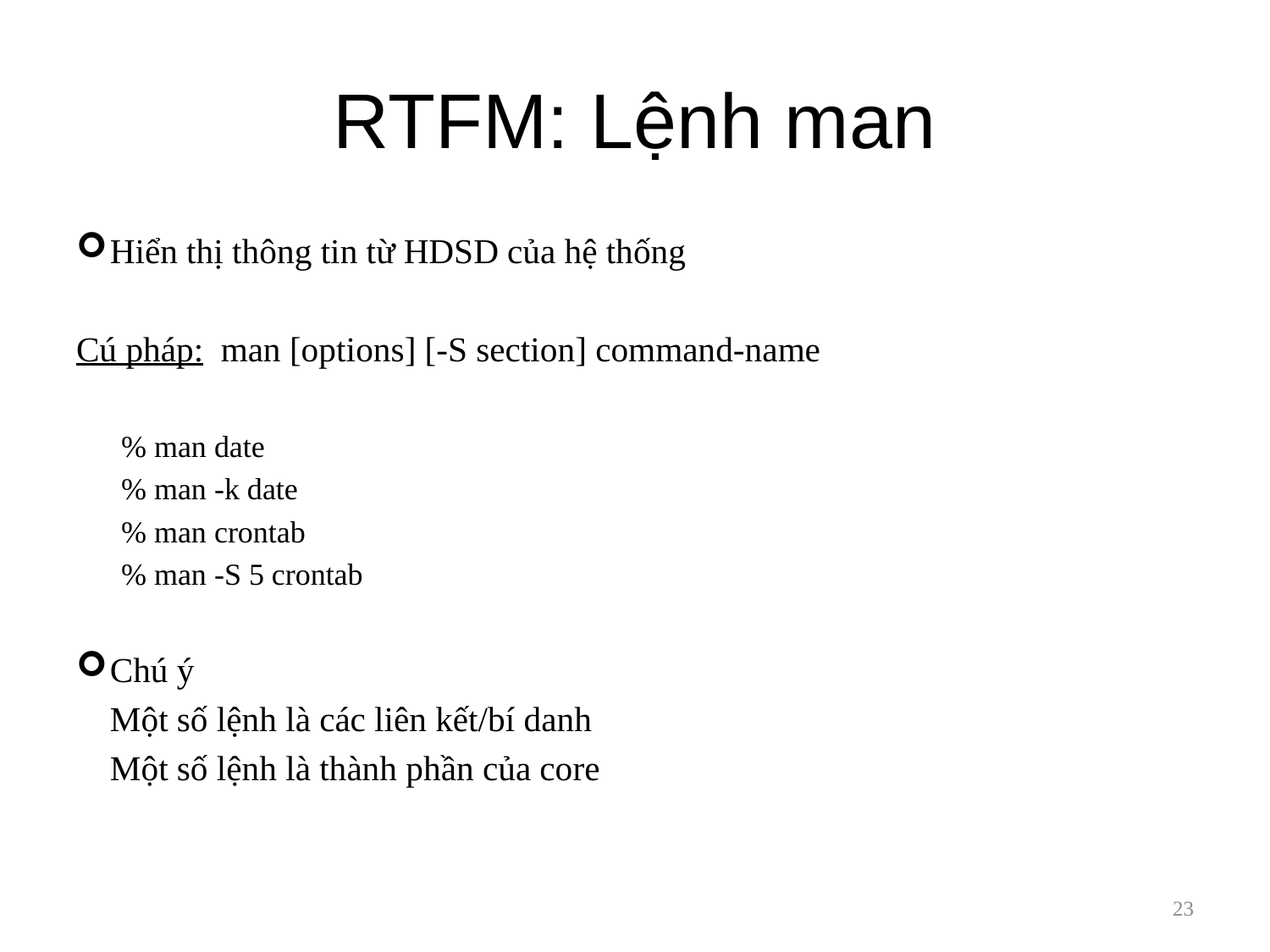

# RTFM: Lệnh man
Hiển thị thông tin từ HDSD của hệ thống

Cú pháp:  man [options] [-S section] command-name

% man date
% man -k date
% man crontab
% man -S 5 crontab

Chú ý
	Một số lệnh là các liên kết/bí danh
	Một số lệnh là thành phần của core

23